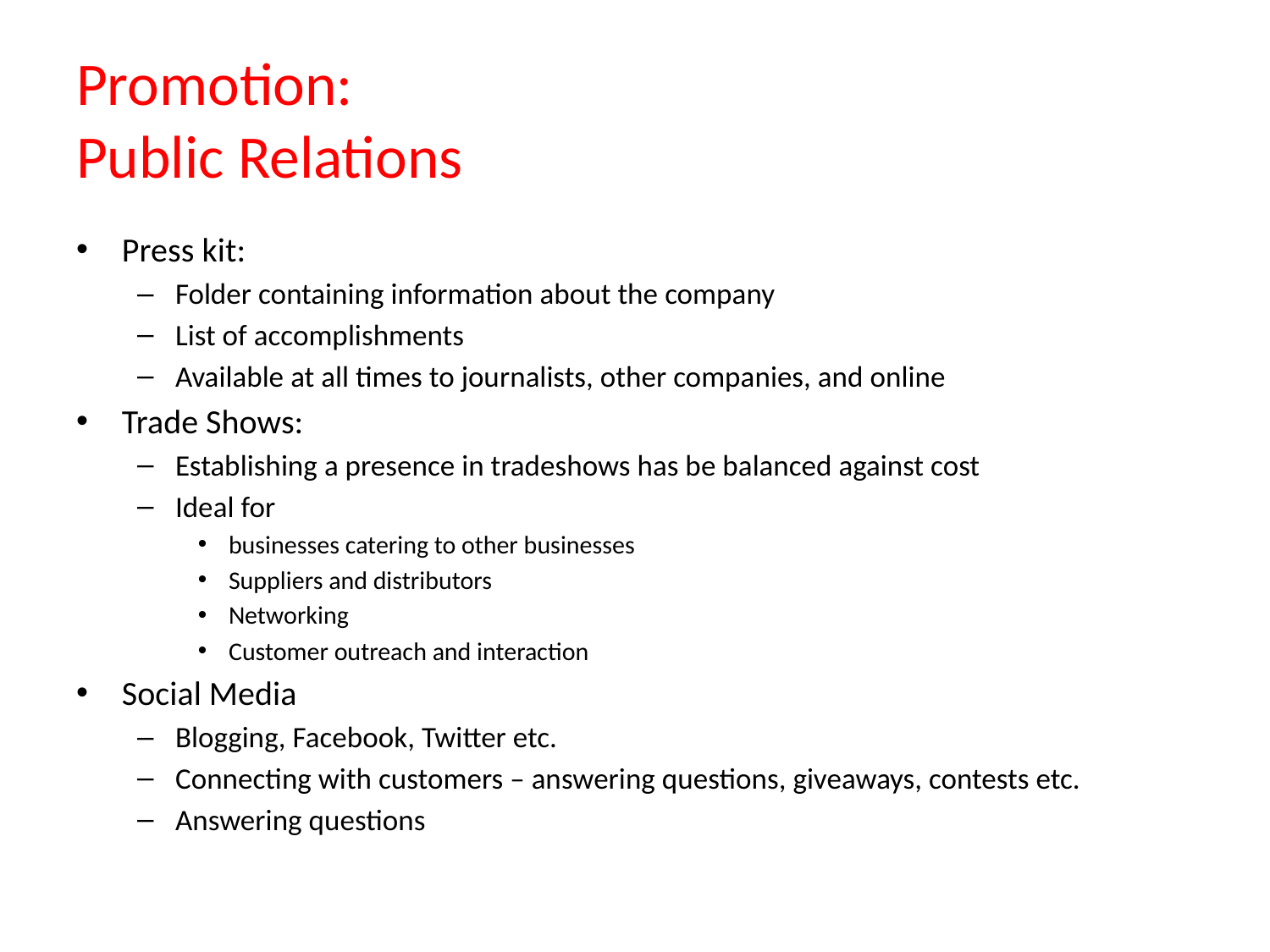

# Promotion: Public Relations
Press kit:
Folder containing information about the company
List of accomplishments
Available at all times to journalists, other companies, and online
Trade Shows:
Establishing a presence in tradeshows has be balanced against cost
Ideal for
businesses catering to other businesses
Suppliers and distributors
Networking
Customer outreach and interaction
Social Media
Blogging, Facebook, Twitter etc.
Connecting with customers – answering questions, giveaways, contests etc.
Answering questions